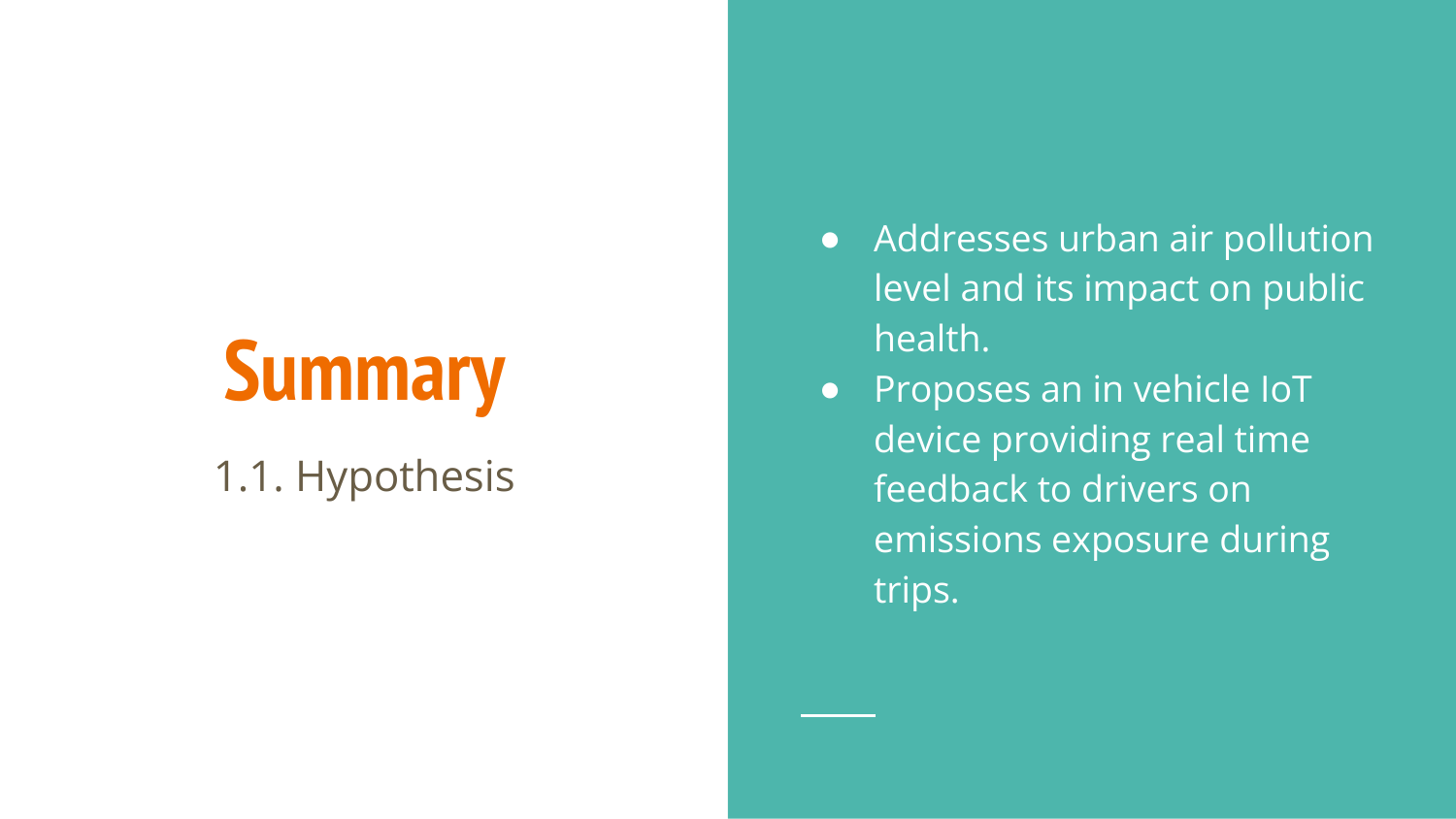

Addresses urban air pollution level and its impact on public health.
Proposes an in vehicle IoT device providing real time feedback to drivers on emissions exposure during trips.
# Summary
1.1. Hypothesis